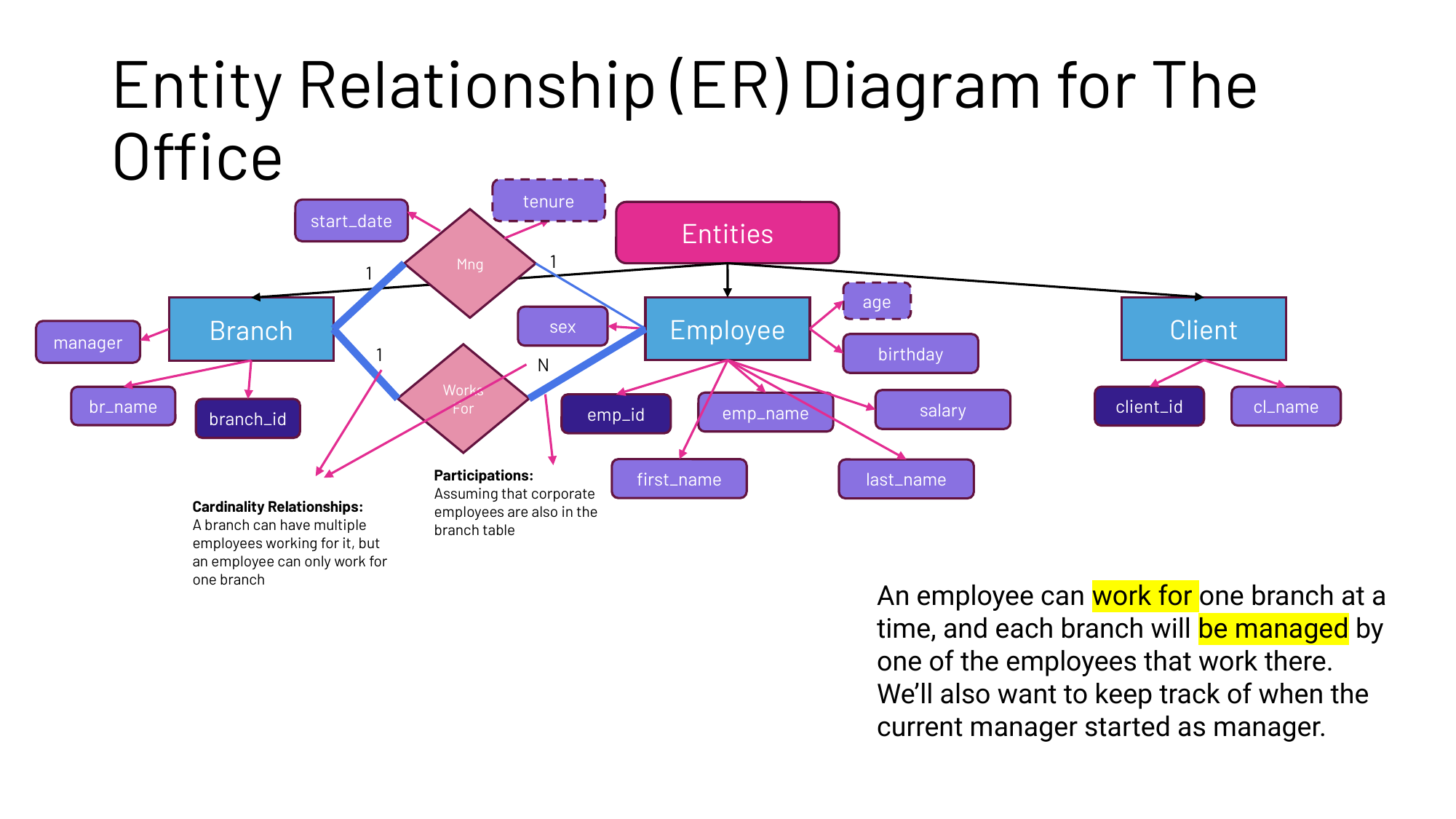

# Entity Relationship (ER) Diagram for The Office
tenure
start_date
Entities
Mng
1
1
age
Employee
Client
Branch
sex
manager
birthday
1
Works For
N
client_id
cl_name
br_name
salary
emp_name
emp_id
branch_id
first_name
last_name
Participations:
Assuming that corporate employees are also in the branch table
Cardinality Relationships:
A branch can have multiple employees working for it, but an employee can only work for one branch
An employee can work for one branch at a time, and each branch will be managed by one of the employees that work there. We’ll also want to keep track of when the current manager started as manager.